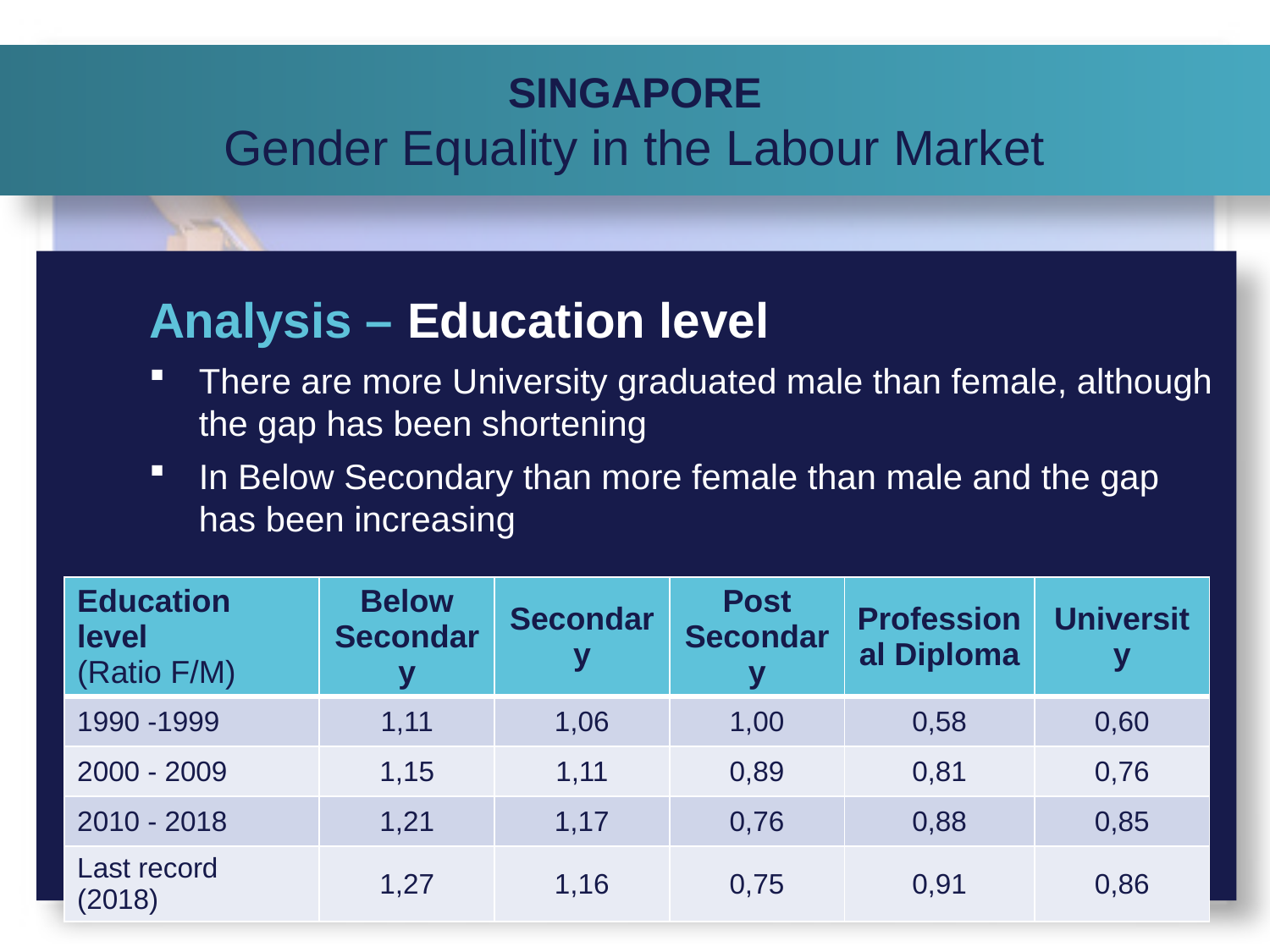

SINGAPORE
Gender Equality in the Labour Market

Analysis – Education level
There are more University graduated male than female, although the gap has been shortening
In Below Secondary than more female than male and the gap has been increasing

| Education level (Ratio F/M) | Below Secondary | Secondary | Post Secondary | Professional Diploma | University |
| --- | --- | --- | --- | --- | --- |
| 1990 -1999 | 1,11 | 1,06 | 1,00 | 0,58 | 0,60 |
| 2000 - 2009 | 1,15 | 1,11 | 0,89 | 0,81 | 0,76 |
| 2010 - 2018 | 1,21 | 1,17 | 0,76 | 0,88 | 0,85 |
| Last record (2018) | 1,27 | 1,16 | 0,75 | 0,91 | 0,86 |